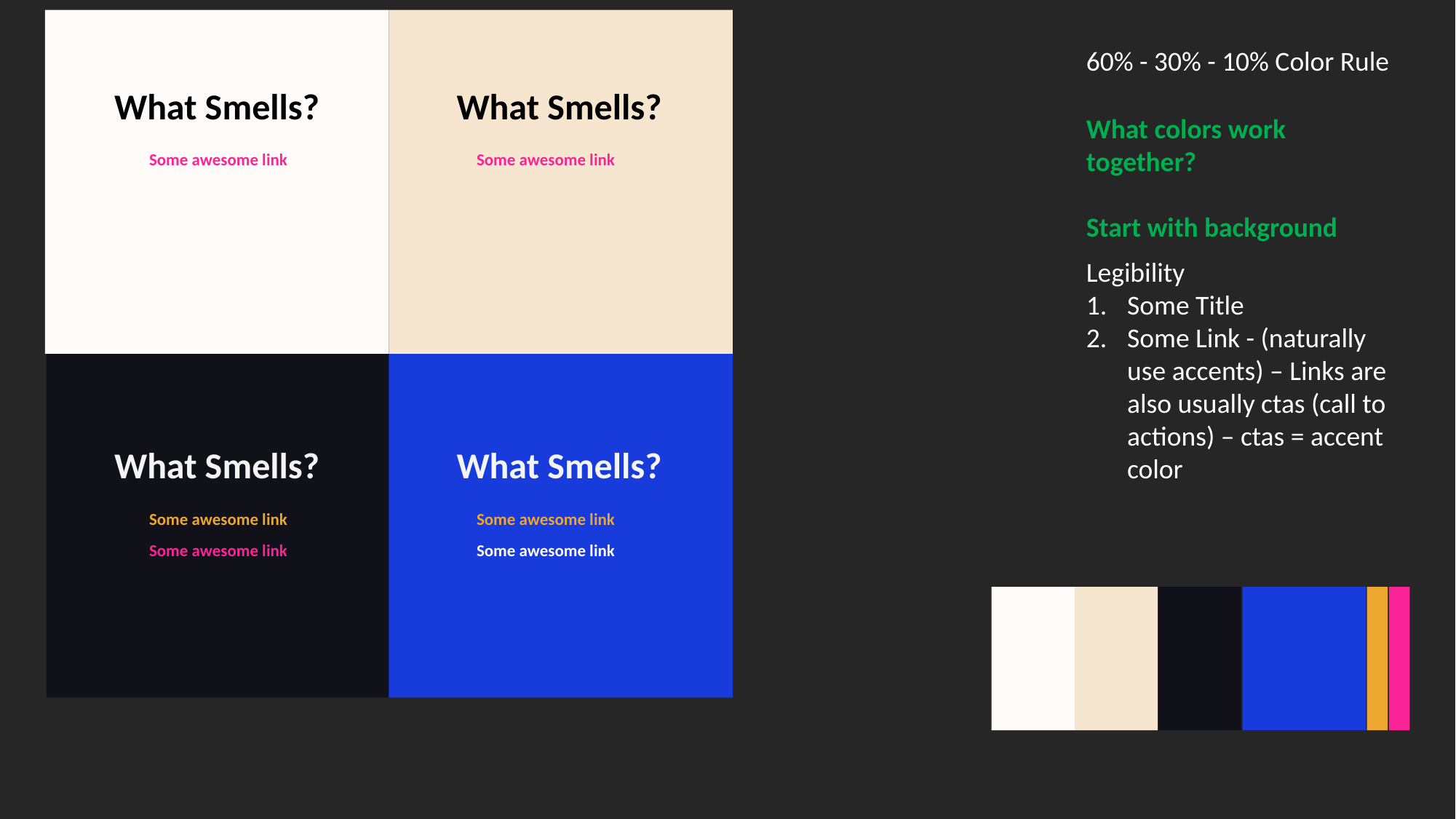

60% - 30% - 10% Color Rule
What Smells?
What Smells?
What colors work together?

Start with background
Some awesome link
Some awesome link
Legibility
Some Title
Some Link - (naturally use accents) – Links are also usually ctas (call to actions) – ctas = accent color

What Smells?
What Smells?
Some awesome link
Some awesome link
Some awesome link
Some awesome link